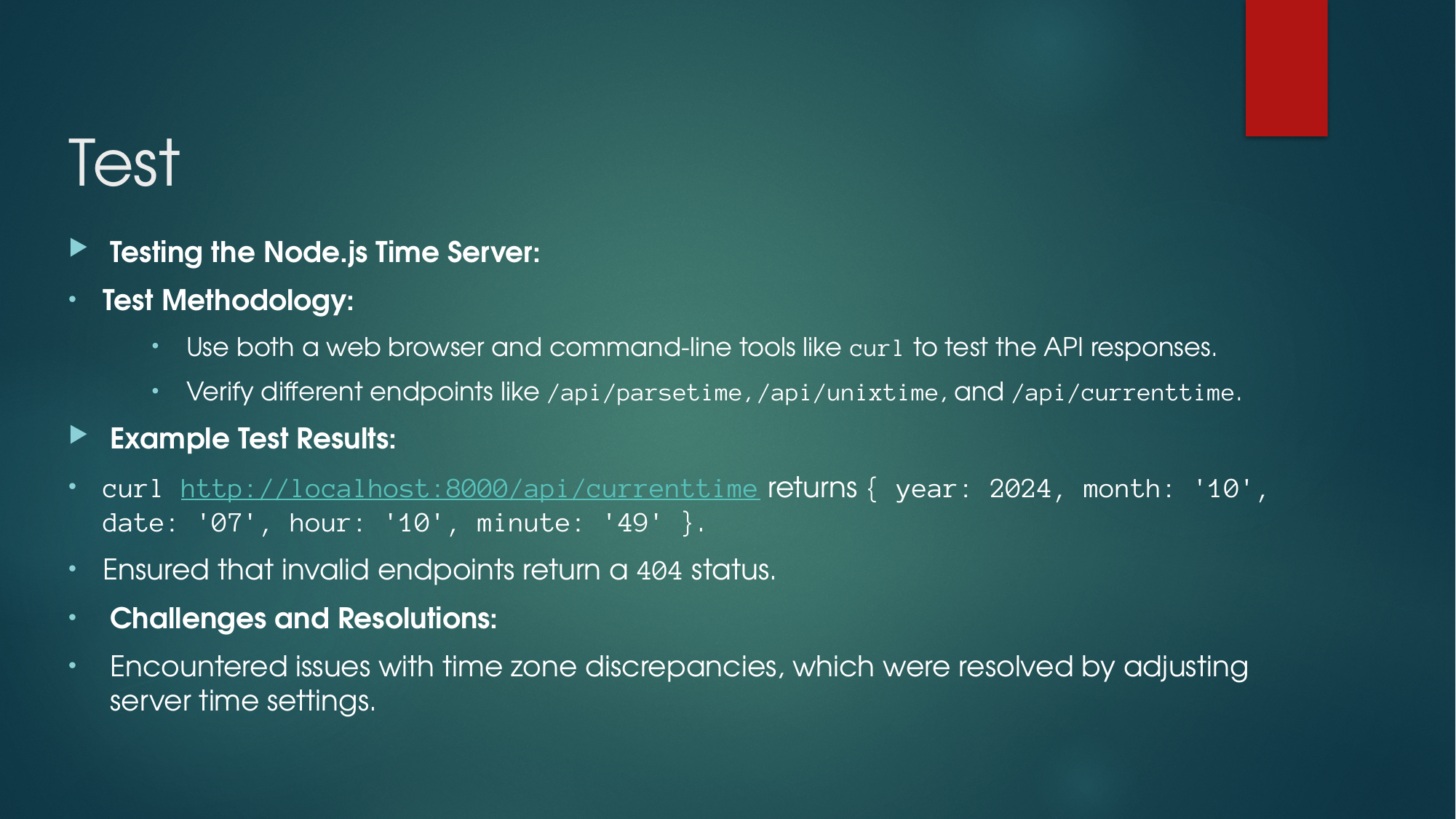

# Test
Testing the Node.js Time Server:
Test Methodology:
Use both a web browser and command-line tools like curl to test the API responses.
Verify different endpoints like /api/parsetime, /api/unixtime, and /api/currenttime.
Example Test Results:
curl http://localhost:8000/api/currenttime returns { year: 2024, month: '10', date: '07', hour: '10', minute: '49' }.
Ensured that invalid endpoints return a 404 status.
Challenges and Resolutions:
Encountered issues with time zone discrepancies, which were resolved by adjusting server time settings.